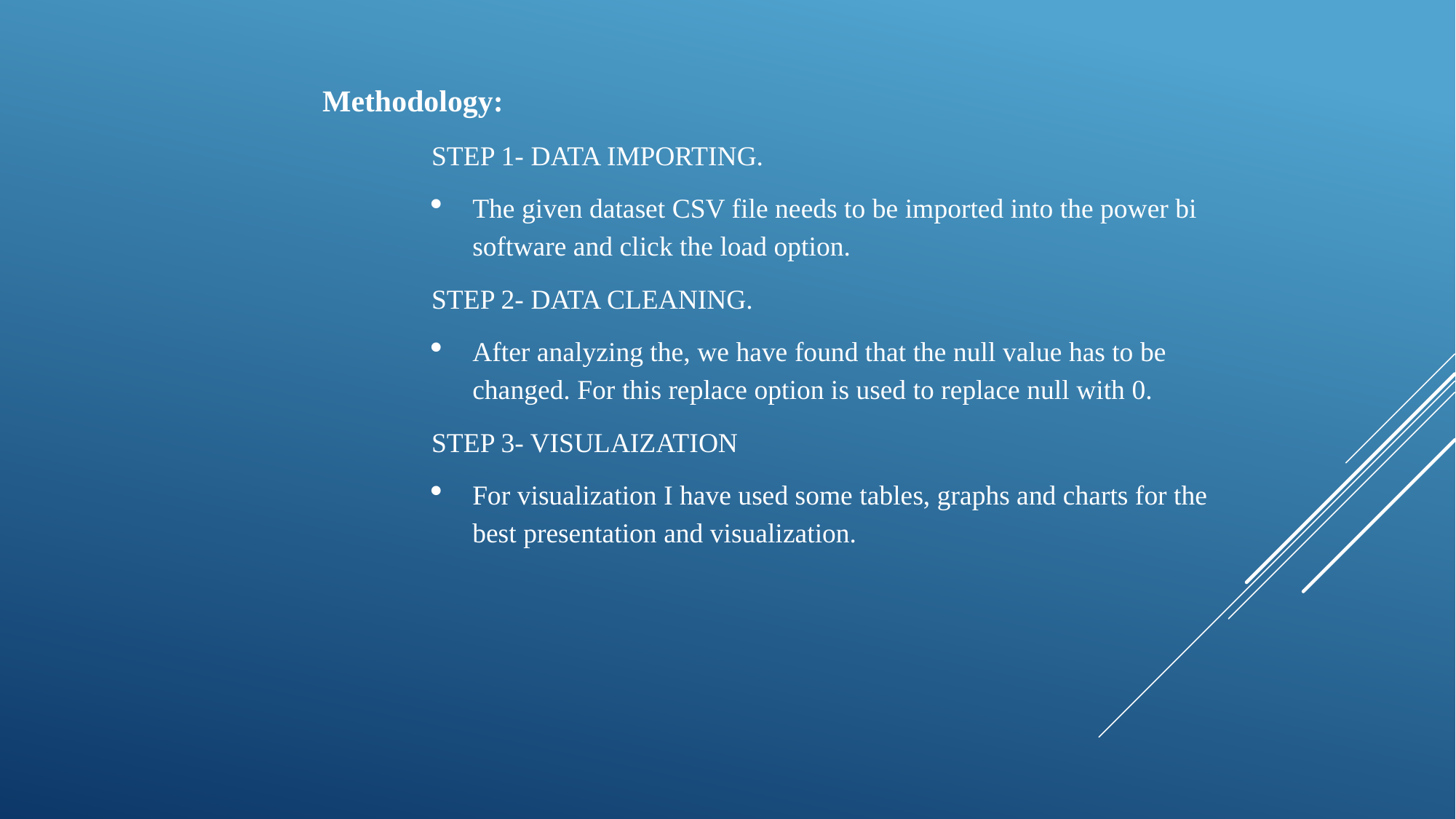

Methodology:
	STEP 1- DATA IMPORTING.
The given dataset CSV file needs to be imported into the power bi software and click the load option.
	STEP 2- DATA CLEANING.
After analyzing the, we have found that the null value has to be changed. For this replace option is used to replace null with 0.
	STEP 3- VISULAIZATION
For visualization I have used some tables, graphs and charts for the best presentation and visualization.